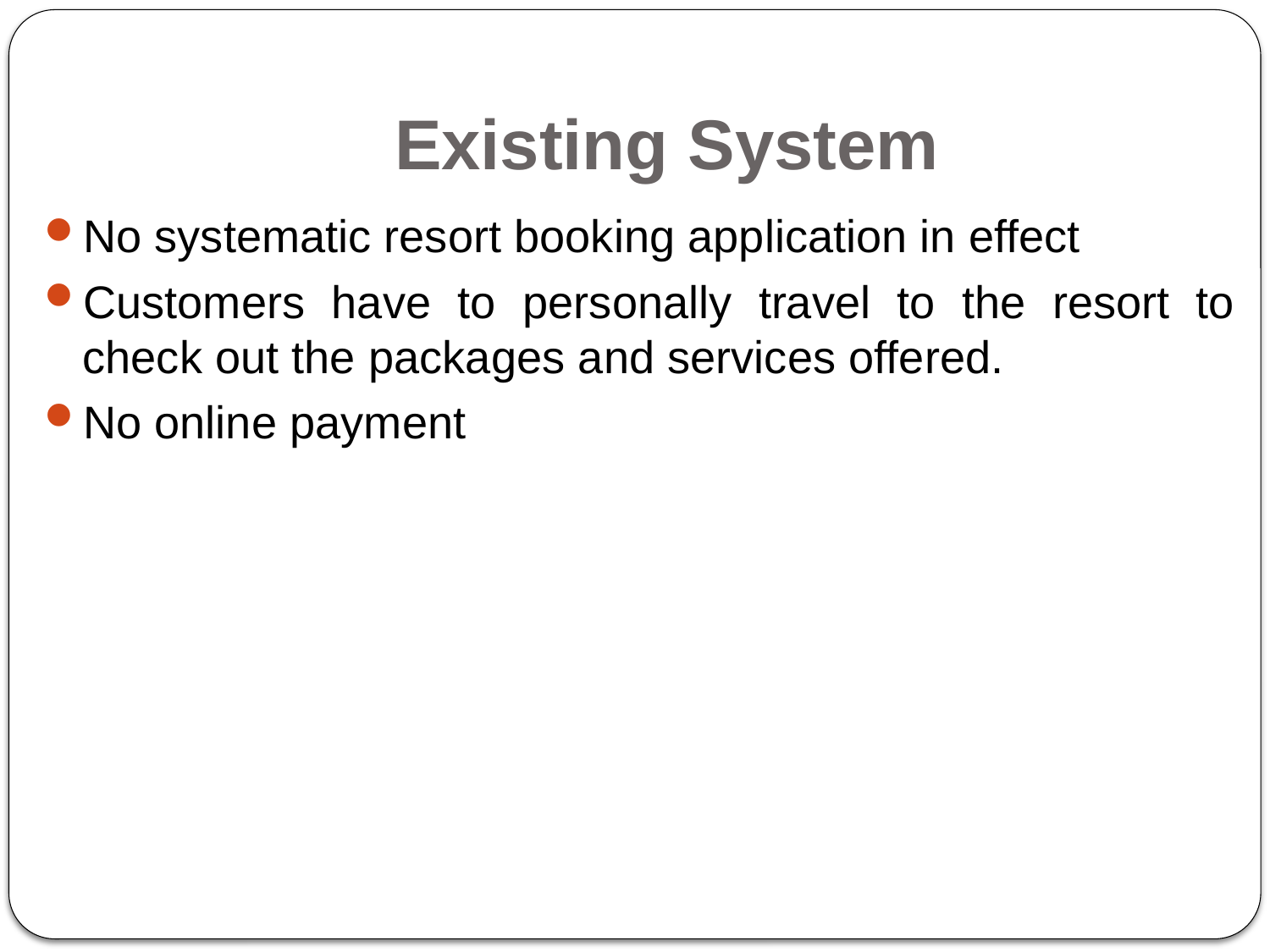

# Existing System
No systematic resort booking application in effect
Customers have to personally travel to the resort to check out the packages and services offered.
No online payment